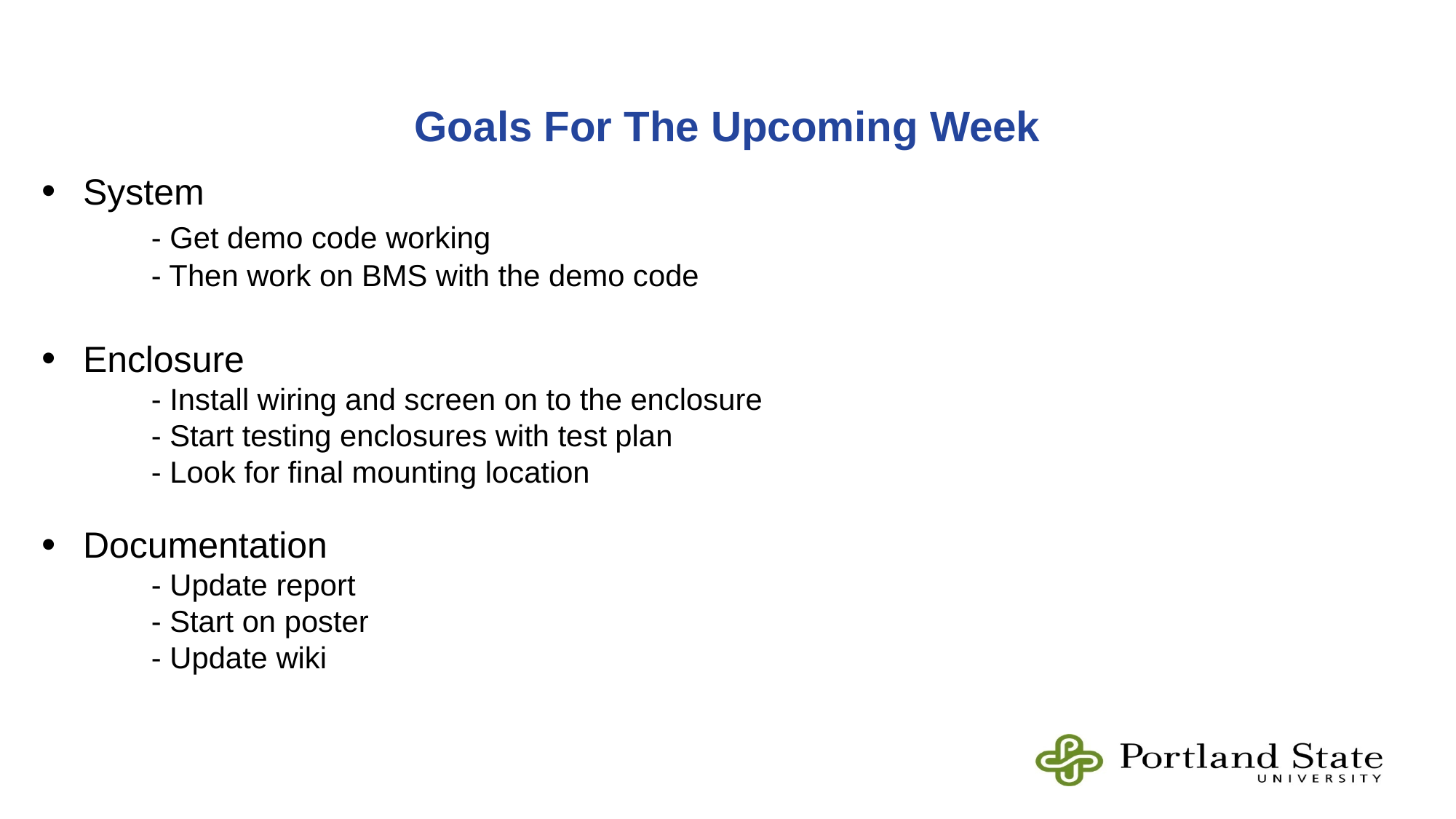

Goals For The Upcoming Week

System
	- Get demo code working
	- Then work on BMS with the demo code

Enclosure
	- Install wiring and screen on to the enclosure
	- Start testing enclosures with test plan
	- Look for final mounting location

Documentation
	- Update report
	- Start on poster
	- Update wiki